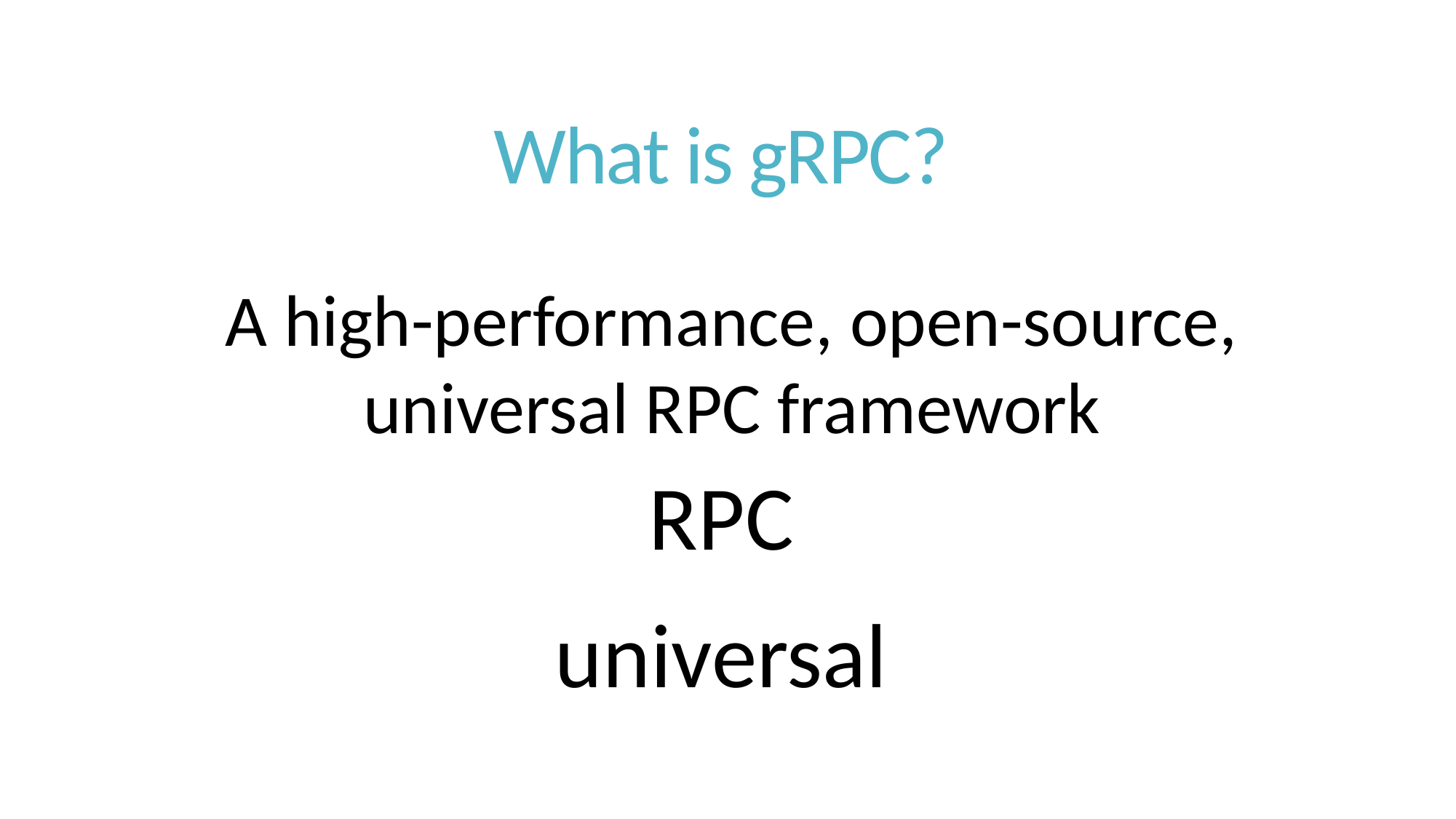

# What is gRPC?
A high-performance, open-source, universal RPC framework
RPC
universal